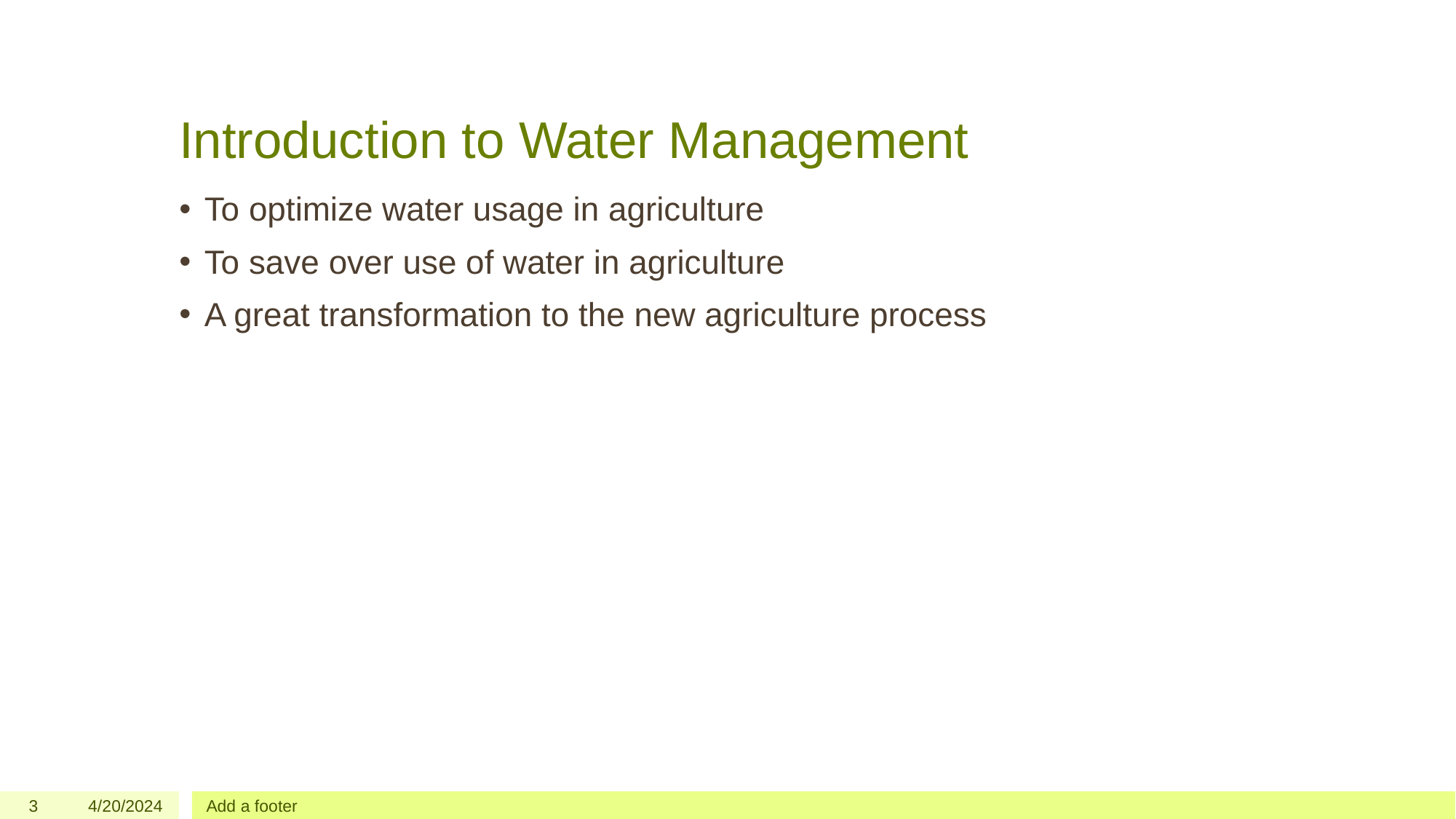

# Introduction to Water Management
To optimize water usage in agriculture
To save over use of water in agriculture
A great transformation to the new agriculture process
3
4/20/2024
Add a footer